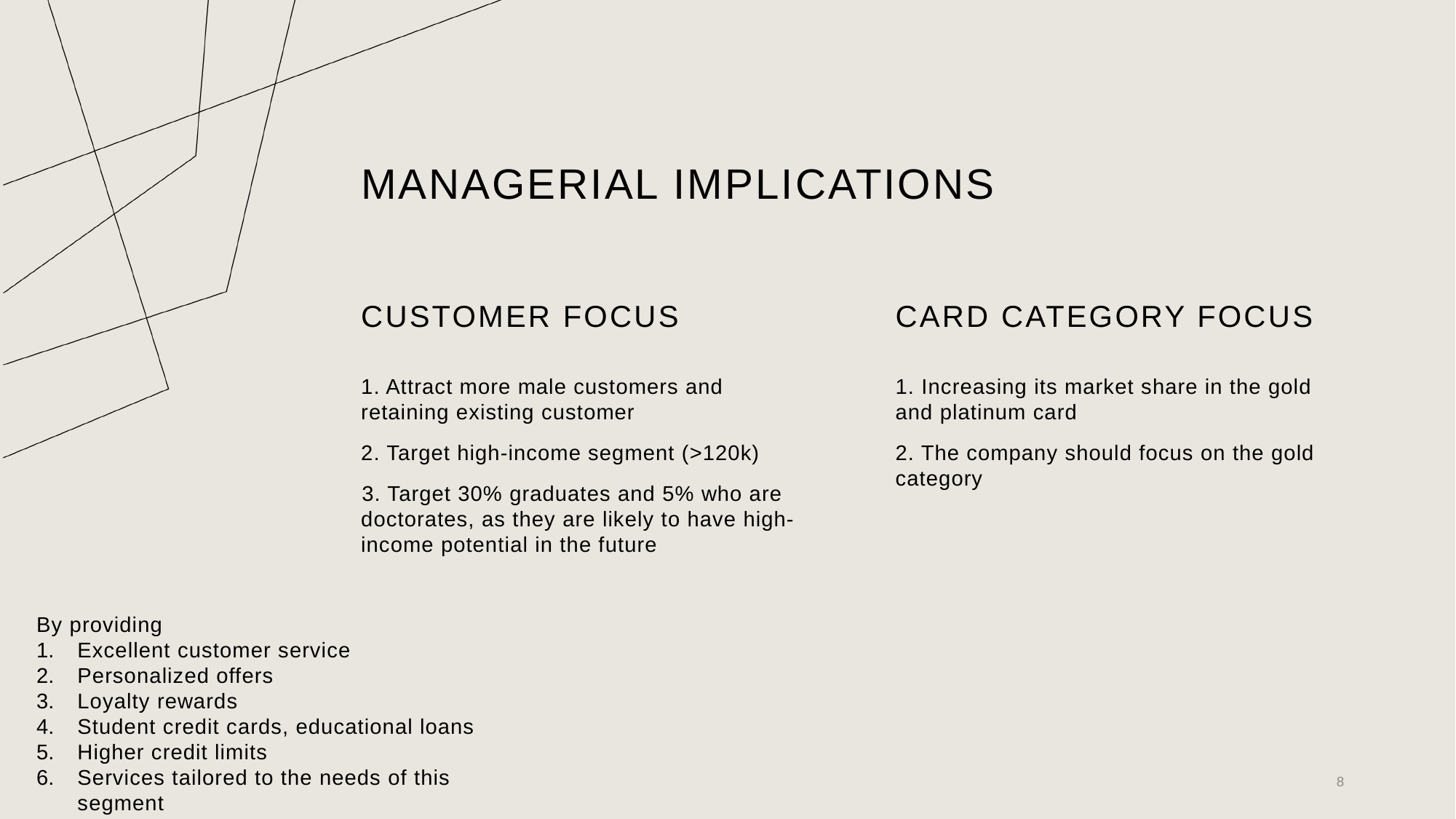

# MANAGERIAL IMPLICATIONS
CUSTOMER FOCUS
CARD CATEGORY FOCUS
1. Attract more male customers and retaining existing customer
2. Target high-income segment (>120k)
​3. Target 30% graduates and 5% who are doctorates, as they are likely to have high-income potential in the future
1. Increasing its market share in the gold and platinum card
2. The company should focus on the gold category​
By providing
Excellent customer service
Personalized offers
Loyalty rewards
Student credit cards, educational loans
Higher credit limits
Services tailored to the needs of this segment
8